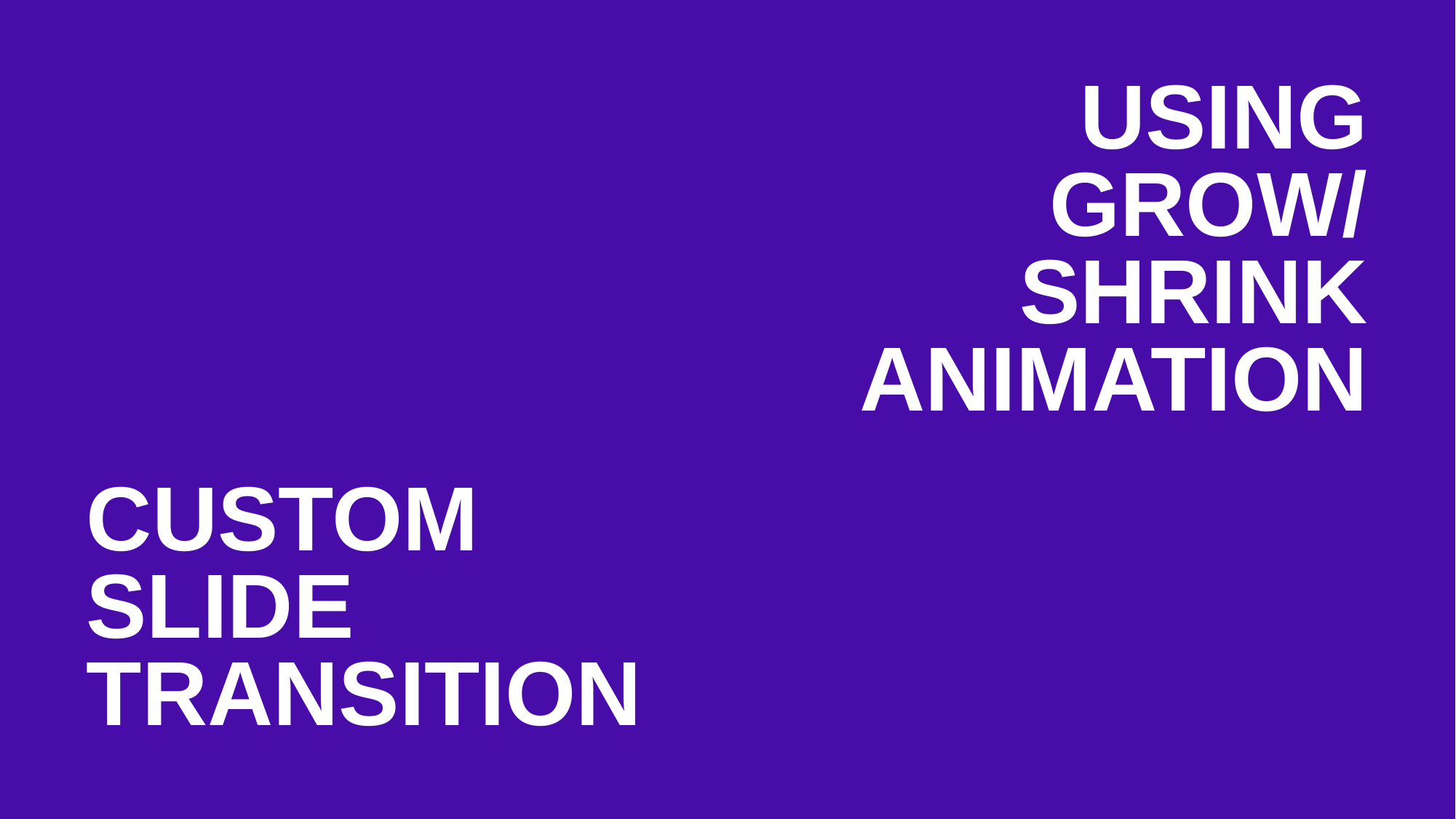

USING
GROW/
SHRINK
ANIMATION
CUSTOM SLIDE
TRANSITION